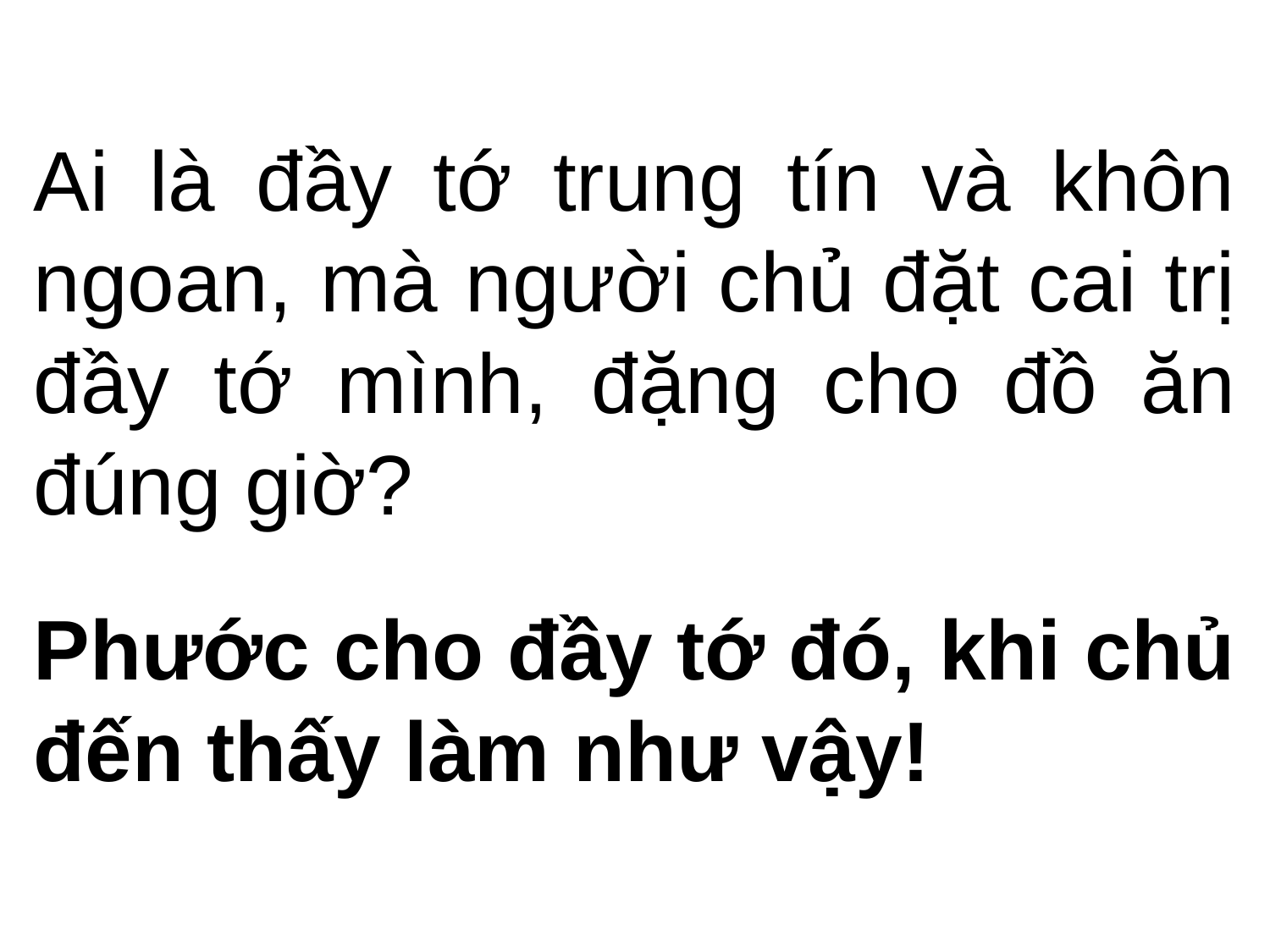

Ai là đầy tớ trung tín và khôn ngoan, mà người chủ đặt cai trị đầy tớ mình, đặng cho đồ ăn đúng giờ?

Phước cho đầy tớ đó, khi chủ đến thấy làm như vậy!